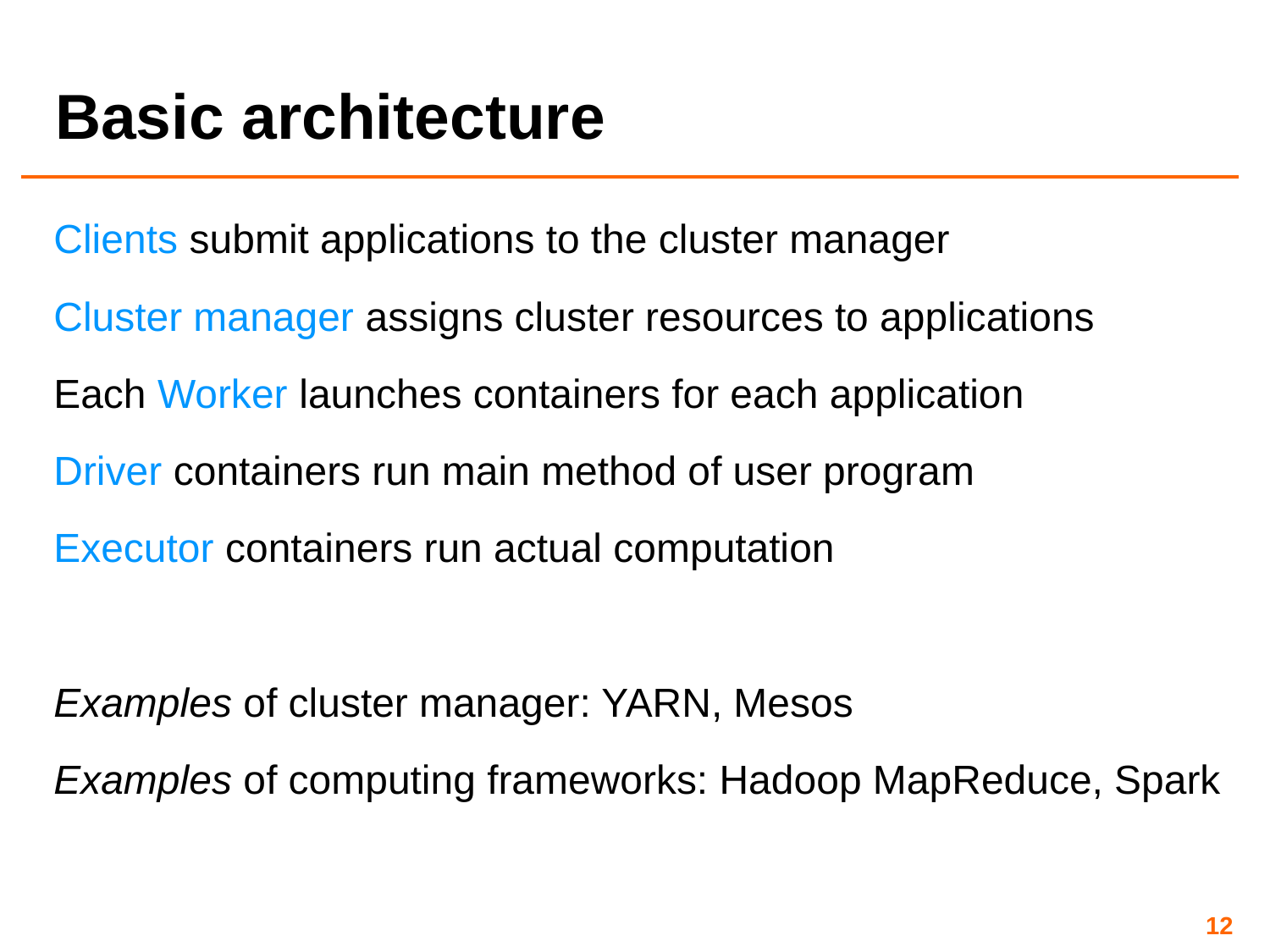

# Basic architecture
Clients submit applications to the cluster manager
Cluster manager assigns cluster resources to applications
Each Worker launches containers for each application
Driver containers run main method of user program
Executor containers run actual computation

Examples of cluster manager: YARN, Mesos
Examples of computing frameworks: Hadoop MapReduce, Spark
12